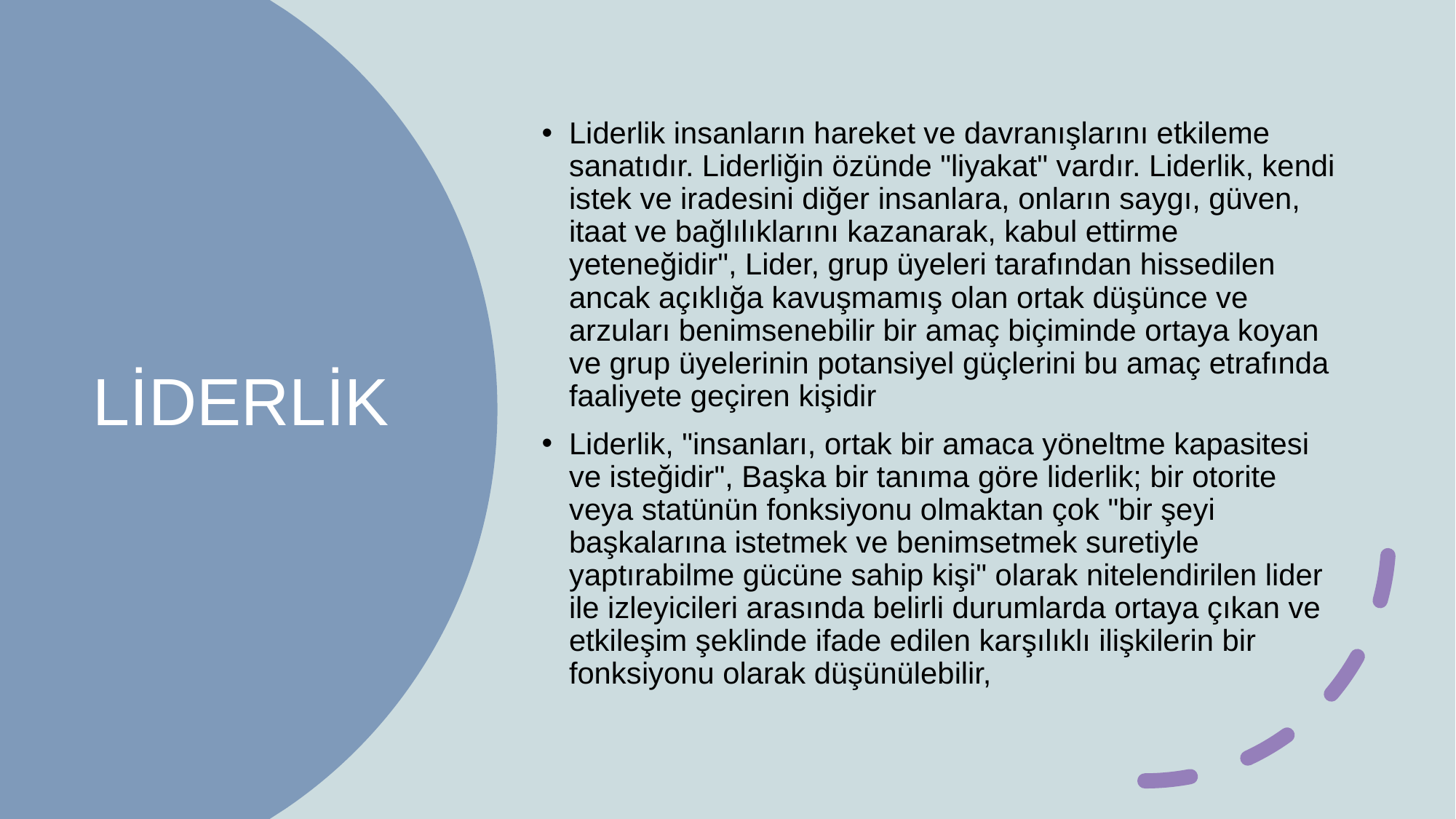

Liderlik insanların hareket ve davranışlarını etkileme sanatıdır. Liderliğin özünde "liyakat" vardır. Liderlik, kendi istek ve iradesini diğer insanlara, onların saygı, güven, itaat ve bağlılıklarını kazanarak, kabul ettirme yeteneğidir", Lider, grup üyeleri tarafından hissedilen ancak açıklığa kavuşmamış olan ortak düşünce ve arzuları benimsenebilir bir amaç biçiminde ortaya koyan ve grup üyelerinin potansiyel güçlerini bu amaç etrafında faaliyete geçiren kişidir
Liderlik, "insanları, ortak bir amaca yöneltme kapasitesi ve isteğidir", Başka bir tanıma göre liderlik; bir otorite veya statünün fonksiyonu olmaktan çok "bir şeyi başkalarına istetmek ve benimsetmek suretiyle yaptırabilme gücüne sahip kişi" olarak nitelendirilen lider ile izleyicileri arasında belirli durumlarda ortaya çıkan ve etkileşim şeklinde ifade edilen karşılıklı ilişkilerin bir fonksiyonu olarak düşünülebilir,
# LİDERLİK